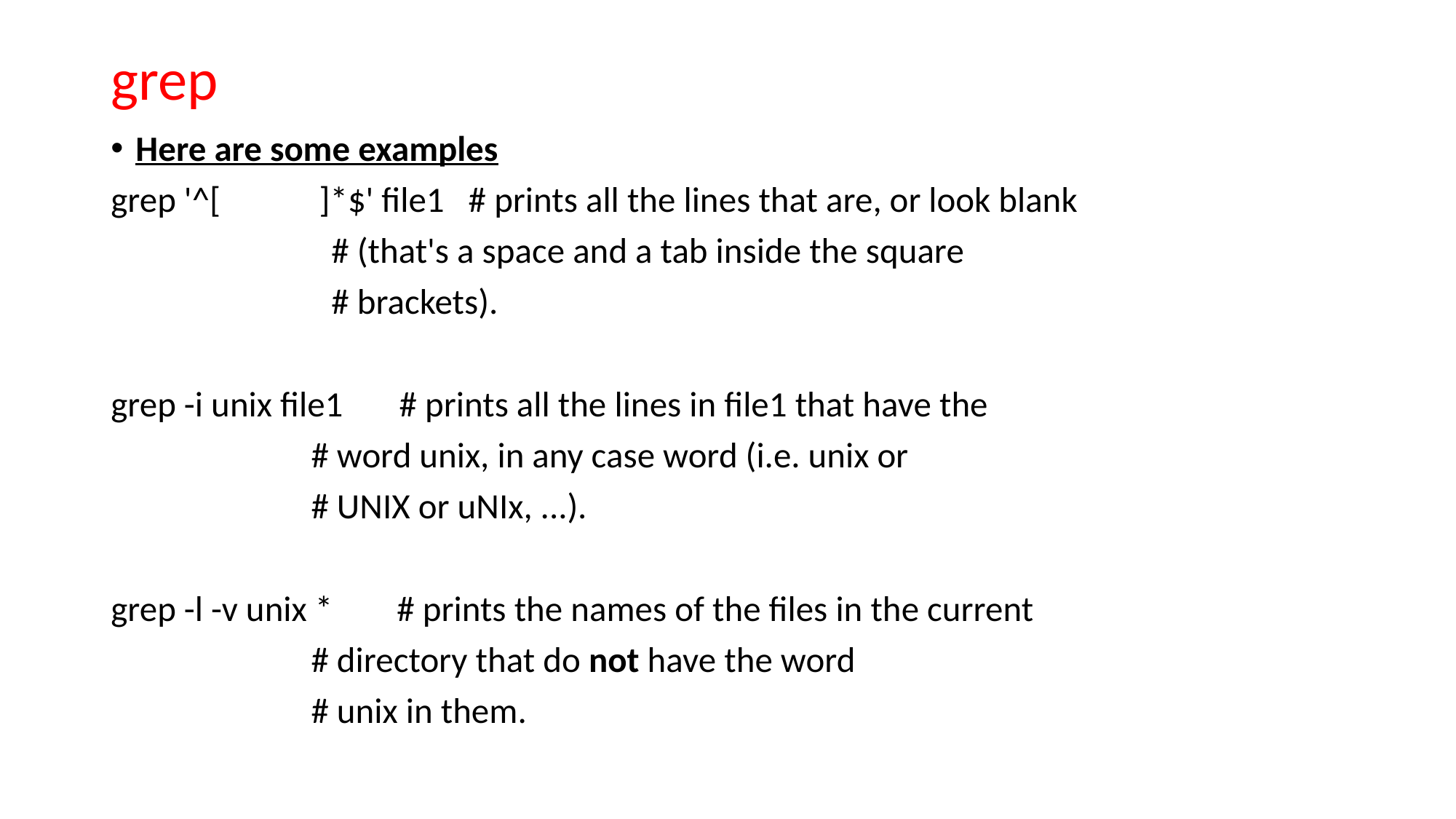

# grep
Here are some examples
grep '^[ 	]*$' file1   # prints all the lines that are, or look blank
           	             # (that's a space and a tab inside the square
           	             # brackets).

grep -i unix file1       # prints all the lines in file1 that have the
                         # word unix, in any case word (i.e. unix or
                         # UNIX or uNIx, ...).

grep -l -v unix *        # prints the names of the files in the current
                         # directory that do not have the word
                         # unix in them.